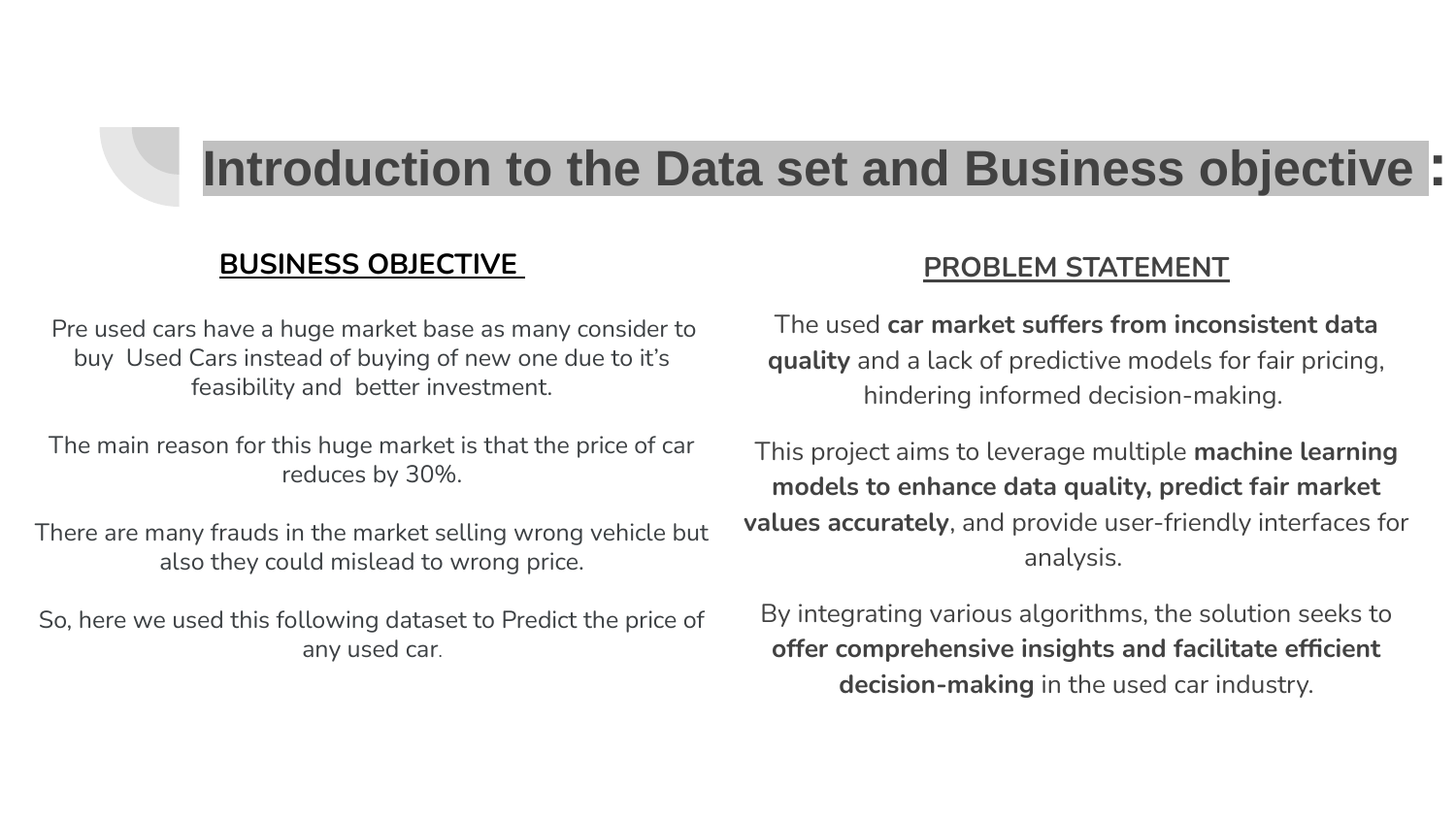

# Introduction to the Data set and Business objective :
PROBLEM STATEMENT
The used car market suffers from inconsistent data quality and a lack of predictive models for fair pricing, hindering informed decision-making.
This project aims to leverage multiple machine learning models to enhance data quality, predict fair market values accurately, and provide user-friendly interfaces for analysis.
By integrating various algorithms, the solution seeks to offer comprehensive insights and facilitate efficient decision-making in the used car industry.
BUSINESS OBJECTIVE

 Pre used cars have a huge market base as many consider to buy  Used Cars instead of buying of new one due to it’s feasibility and  better investment.

The main reason for this huge market is that the price of car reduces by 30%.

There are many frauds in the market selling wrong vehicle but also they could mislead to wrong price.

So, here we used this following dataset to Predict the price of any used car.